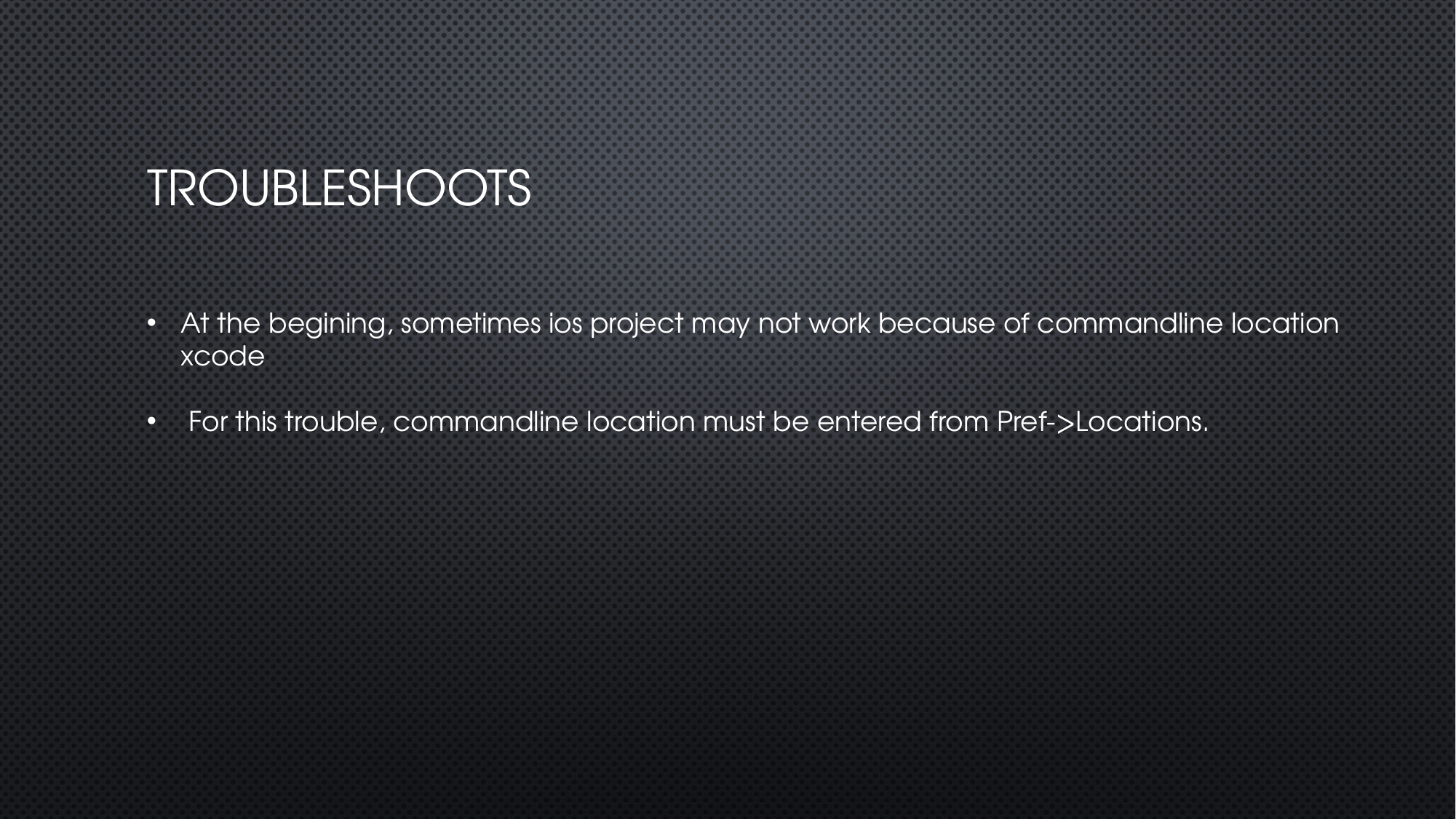

# troubleshoots
At the begining, sometimes ios project may not work because of commandline location xcode

 For this trouble, commandline location must be entered from Pref->Locations.